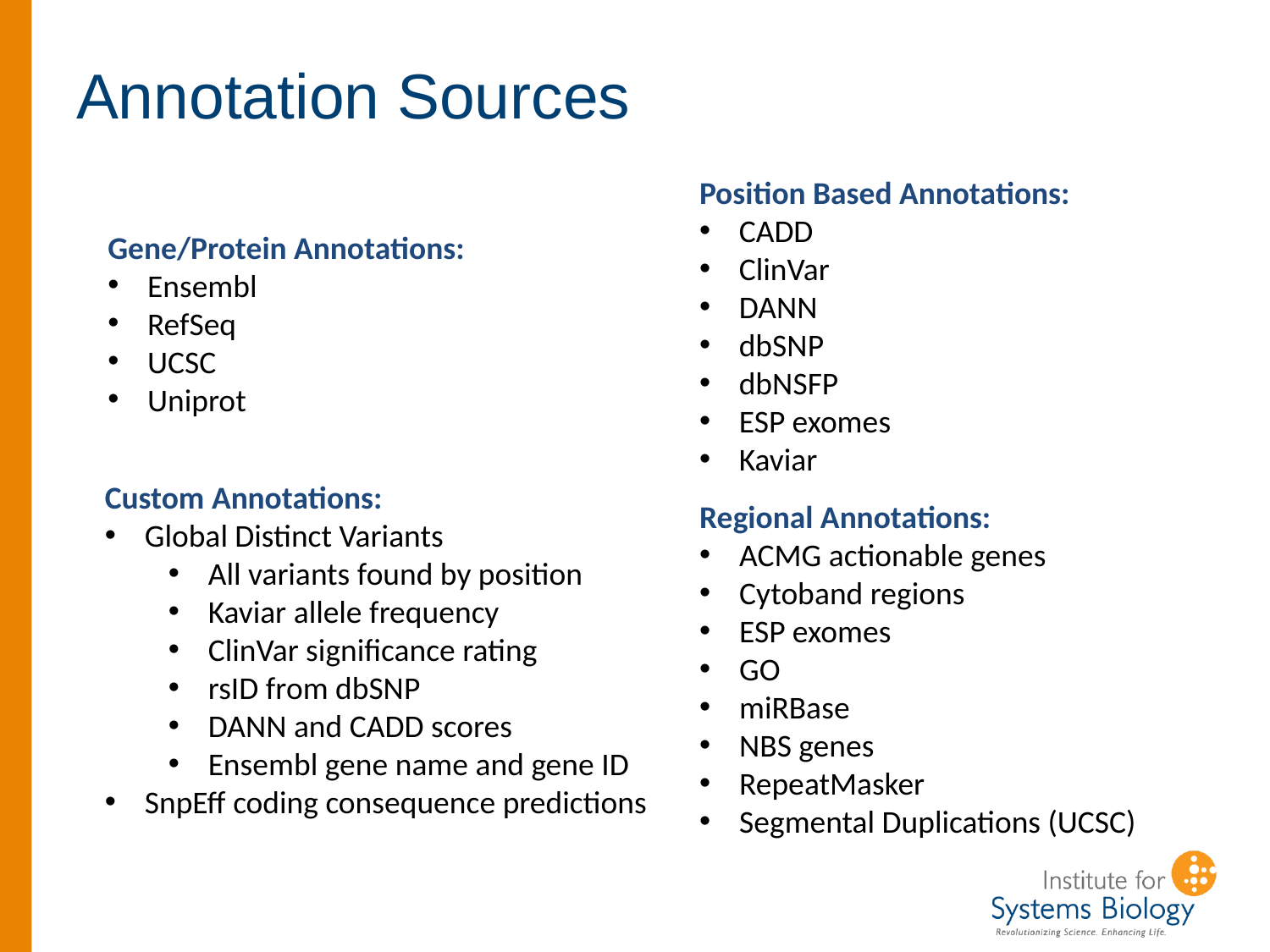

# Annotation Sources
Position Based Annotations:
CADD
ClinVar
DANN
dbSNP
dbNSFP
ESP exomes
Kaviar
Gene/Protein Annotations:
Ensembl
RefSeq
UCSC
Uniprot
Custom Annotations:
Global Distinct Variants
All variants found by position
Kaviar allele frequency
ClinVar significance rating
rsID from dbSNP
DANN and CADD scores
Ensembl gene name and gene ID
SnpEff coding consequence predictions

Regional Annotations:
ACMG actionable genes
Cytoband regions
ESP exomes
GO
miRBase
NBS genes
RepeatMasker
Segmental Duplications (UCSC)